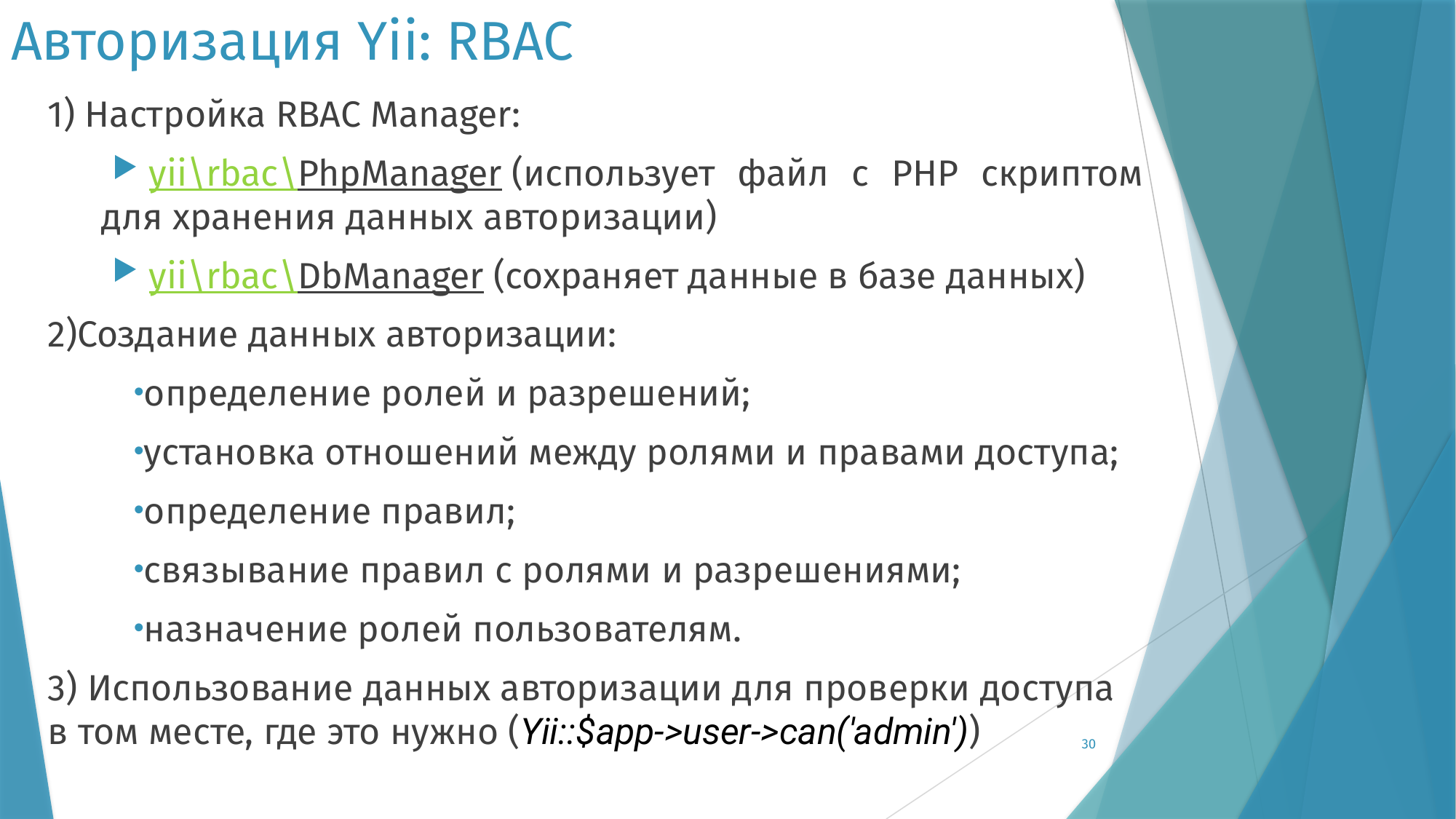

# Авторизация Yii: RBAC
1) Настройка RBAC Manager:
 yii\rbac\PhpManager (использует файл с PHP скриптом для хранения данных авторизации)
 yii\rbac\DbManager (сохраняет данные в базе данных)
2)Создание данных авторизации:
определение ролей и разрешений;
установка отношений между ролями и правами доступа;
определение правил;
связывание правил с ролями и разрешениями;
назначение ролей пользователям.
3) Использование данных авторизации для проверки доступа в том месте, где это нужно (Yii::$app->user->can('admin'))

30